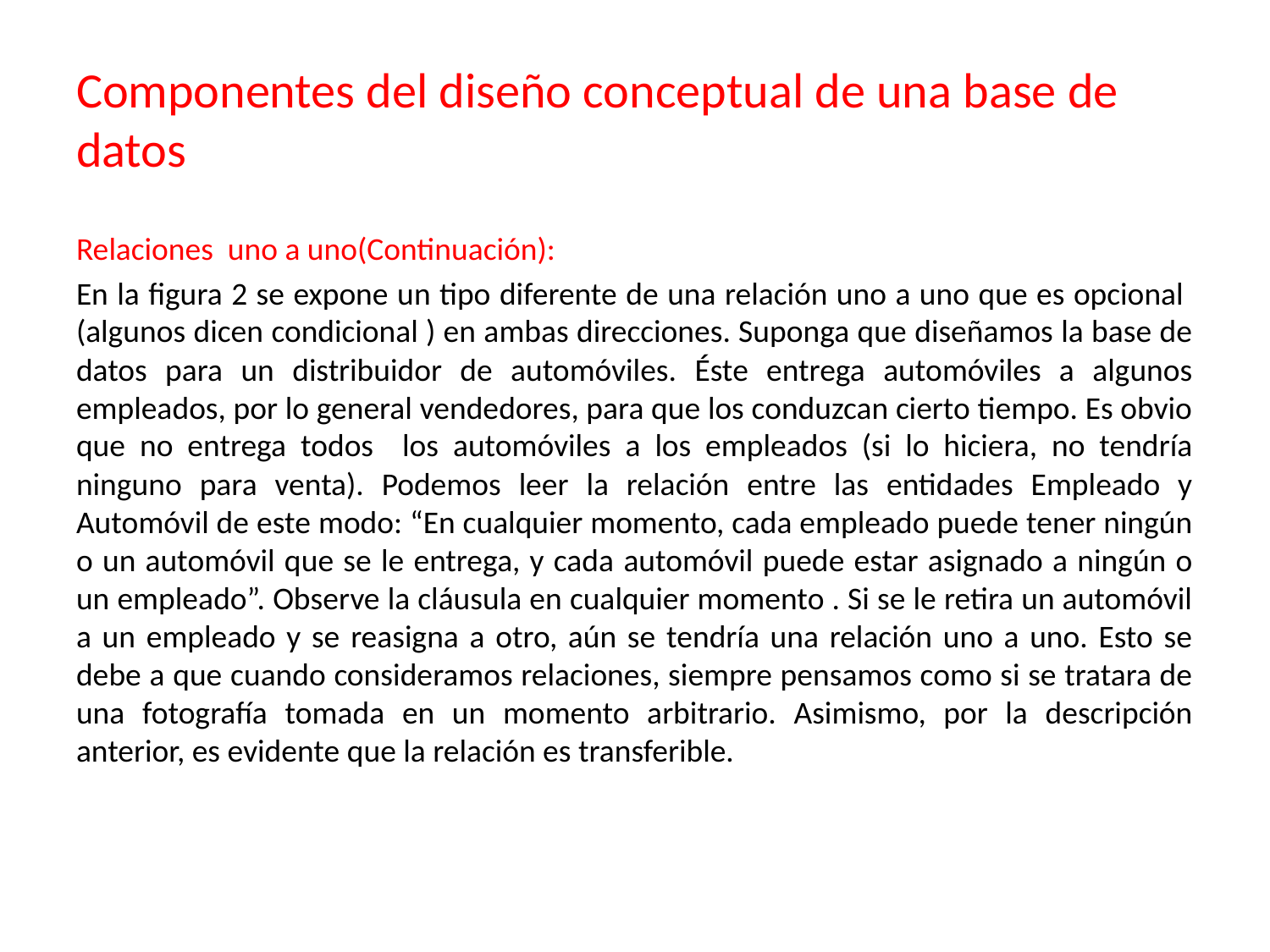

# Componentes del diseño conceptual de una base de datos
Relaciones  uno a uno(Continuación):
En la figura 2 se expone un tipo diferente de una relación uno a uno que es opcional  (algunos dicen condicional ) en ambas direcciones. Suponga que diseñamos la base de datos para un distribuidor de automóviles. Éste entrega automóviles a algunos empleados, por lo general vendedores, para que los conduzcan cierto tiempo. Es obvio que no entrega todos  los automóviles a los empleados (si lo hiciera, no tendría ninguno para venta). Podemos leer la relación entre las entidades Empleado y Automóvil de este modo: “En cualquier momento, cada empleado puede tener ningún o un automóvil que se le entrega, y cada automóvil puede estar asignado a ningún o un empleado”. Observe la cláusula en cualquier momento . Si se le retira un automóvil a un empleado y se reasigna a otro, aún se tendría una relación uno a uno. Esto se debe a que cuando consideramos relaciones, siempre pensamos como si se tratara de una fotografía tomada en un momento arbitrario. Asimismo, por la descripción anterior, es evidente que la relación es transferible.